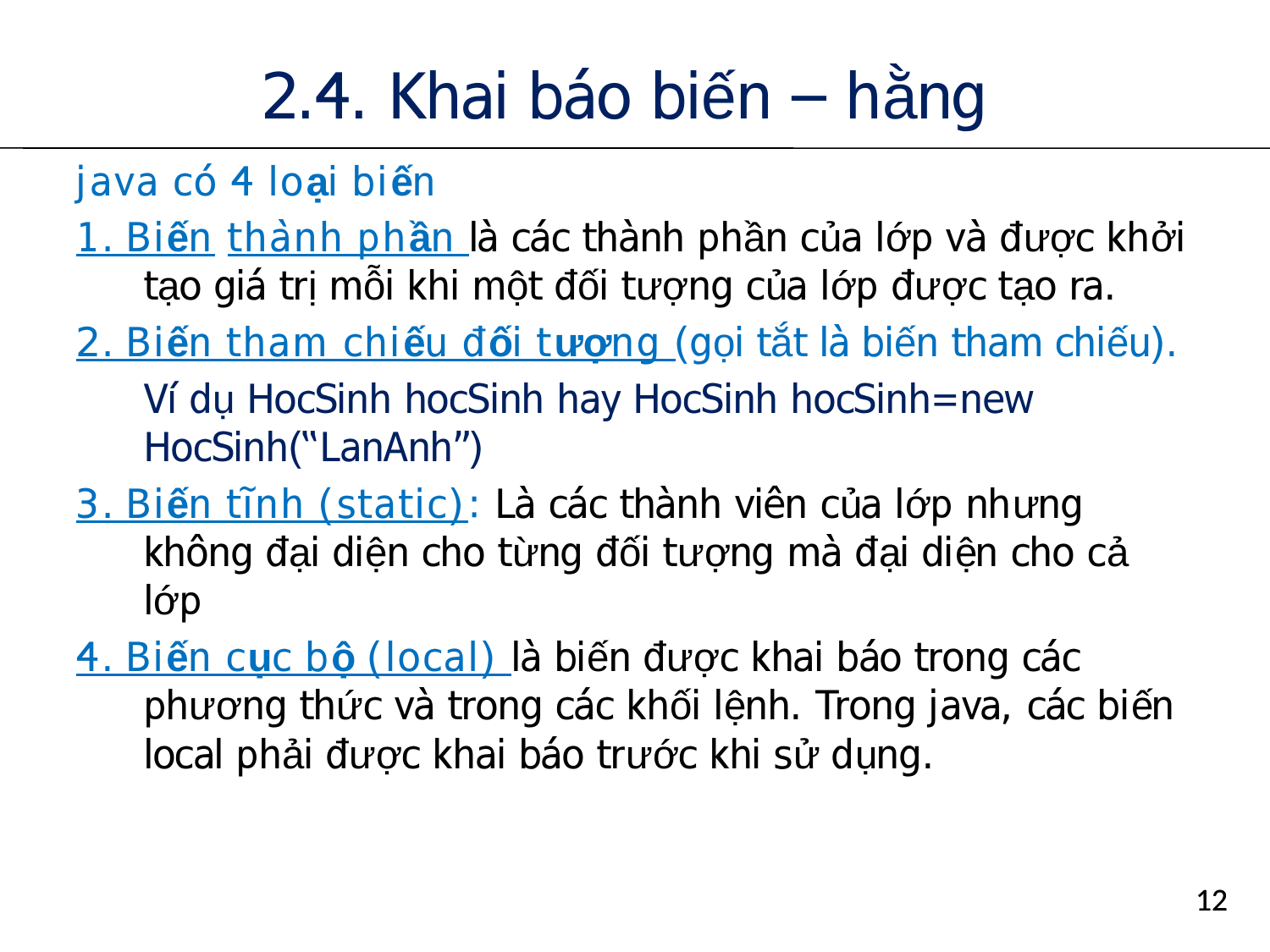

# 2.4. Khai báo biến – hằng

java có 4 loại biến
1. Biến thành phần là các thành phần của lớp và được khởi tạo giá trị mỗi khi một đối tượng của lớp được tạo ra.
2. Biến tham chiếu đối tượng (gọi tắt là biến tham chiếu).
	Ví dụ HocSinh hocSinh hay HocSinh hocSinh=new HocSinh(“LanAnh”)
3. Biến tĩnh (static): Là các thành viên của lớp nhưng không đại diện cho từng đối tượng mà đại diện cho cả lớp
4. Biến cục bộ (local) là biến được khai báo trong các phương thức và trong các khối lệnh. Trong java, các biến local phải được khai báo trước khi sử dụng.